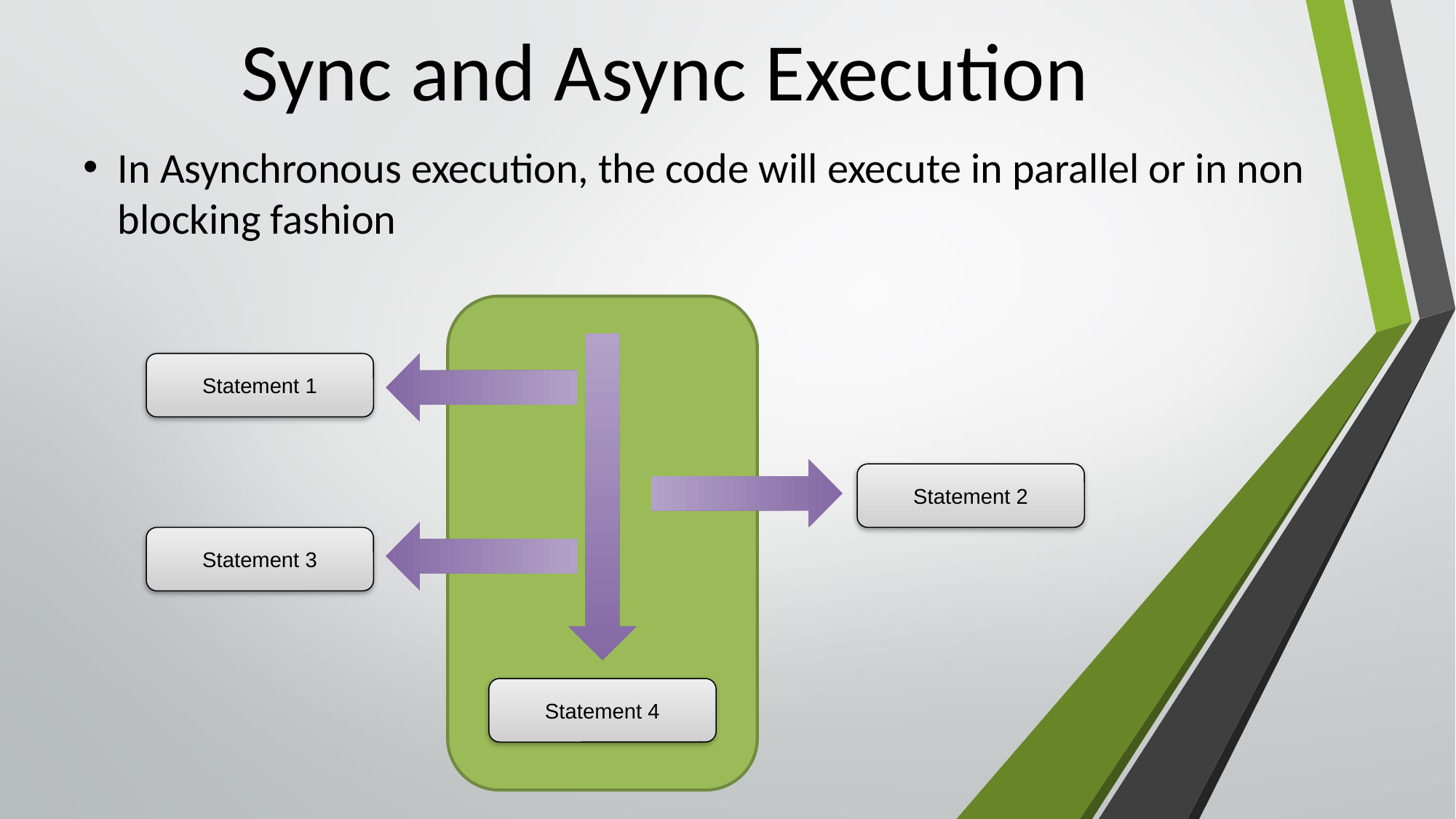

# Sync and Async Execution
In Asynchronous execution, the code will execute in parallel or in non blocking fashion

Statement 1

Statement 2
Statement 3
Statement 4